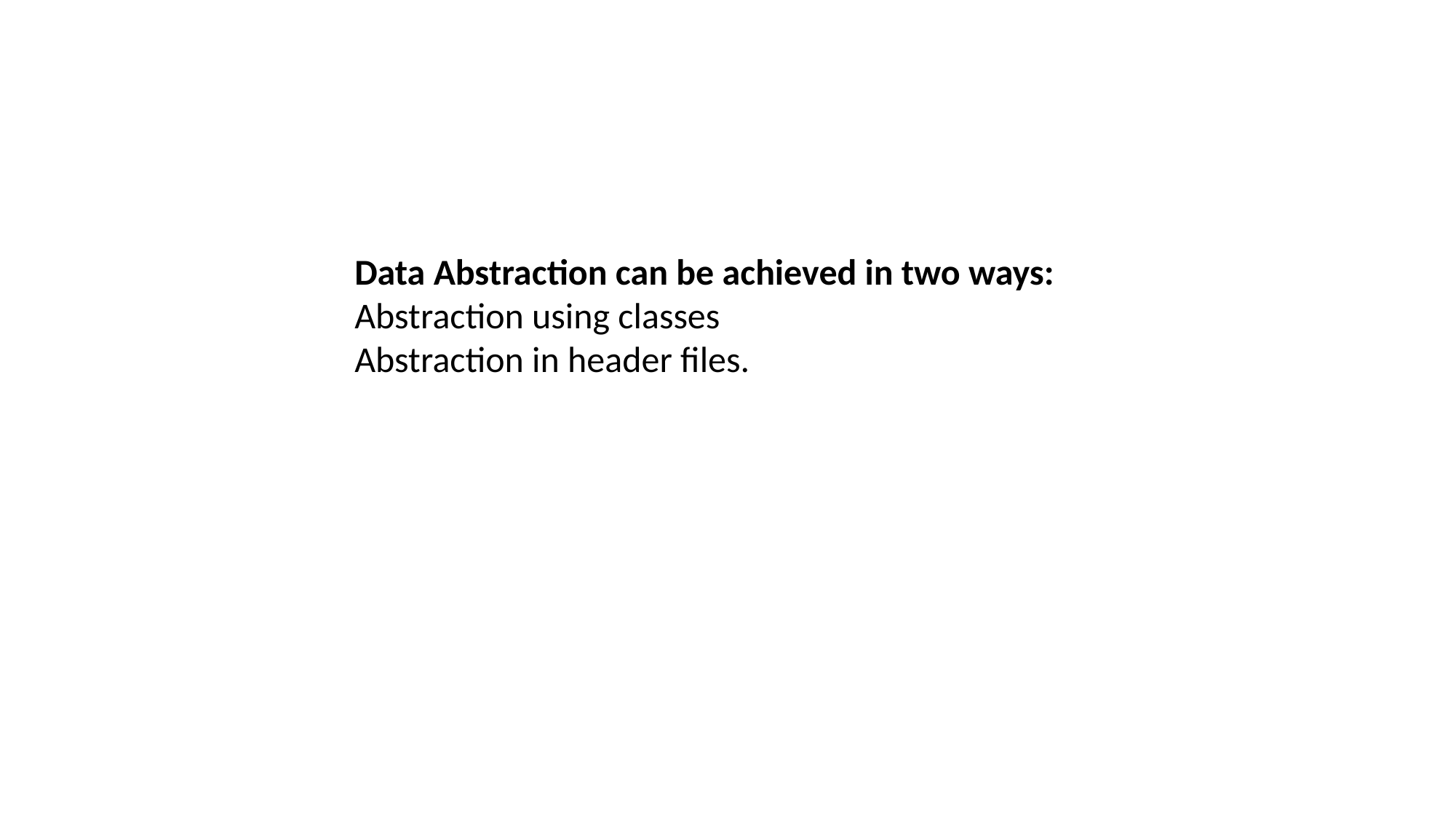

Data Abstraction can be achieved in two ways:
Abstraction using classes
Abstraction in header files.